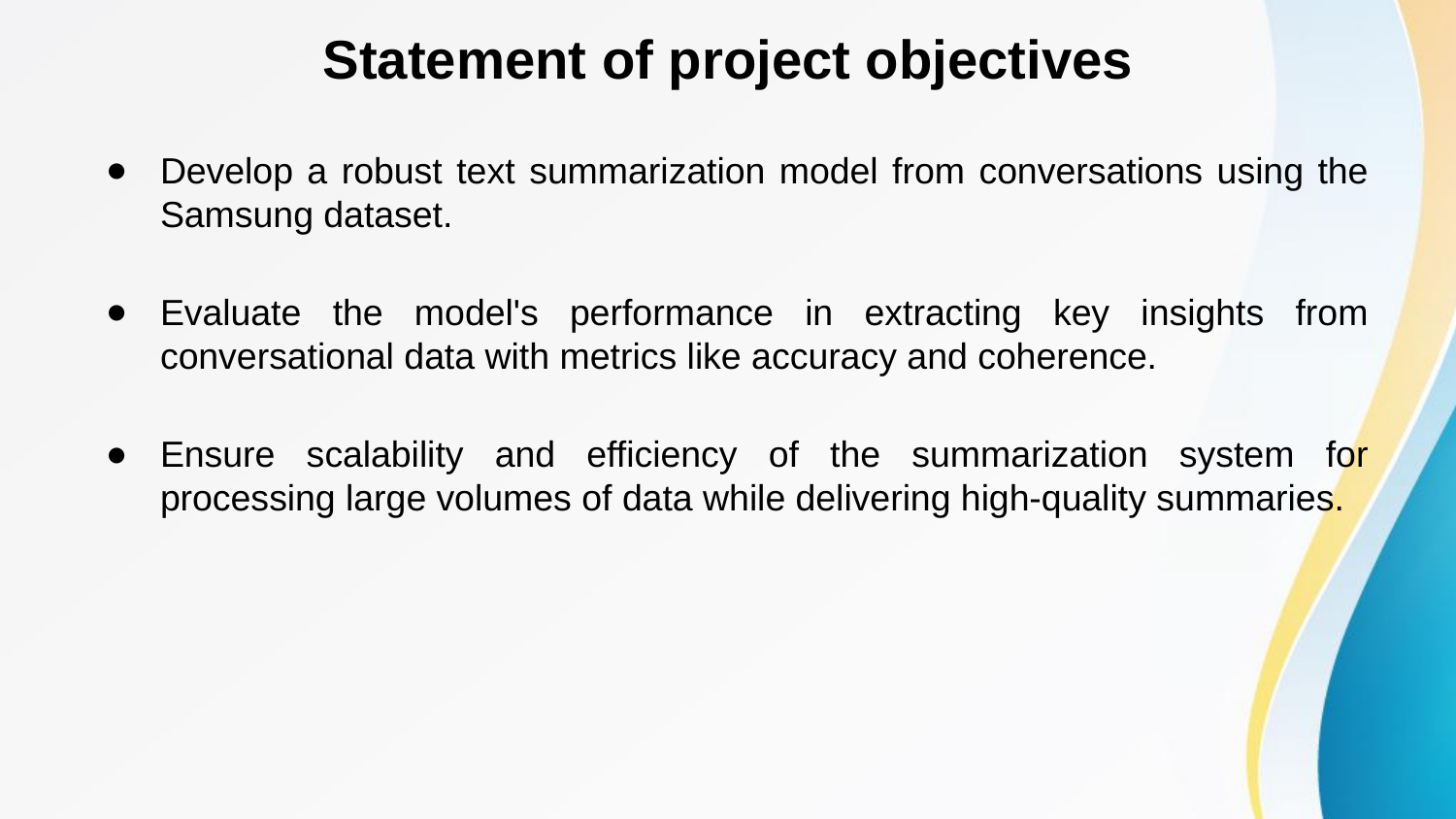

# Statement of project objectives
Develop a robust text summarization model from conversations using the Samsung dataset.

Evaluate the model's performance in extracting key insights from conversational data with metrics like accuracy and coherence.

Ensure scalability and efficiency of the summarization system for processing large volumes of data while delivering high-quality summaries.